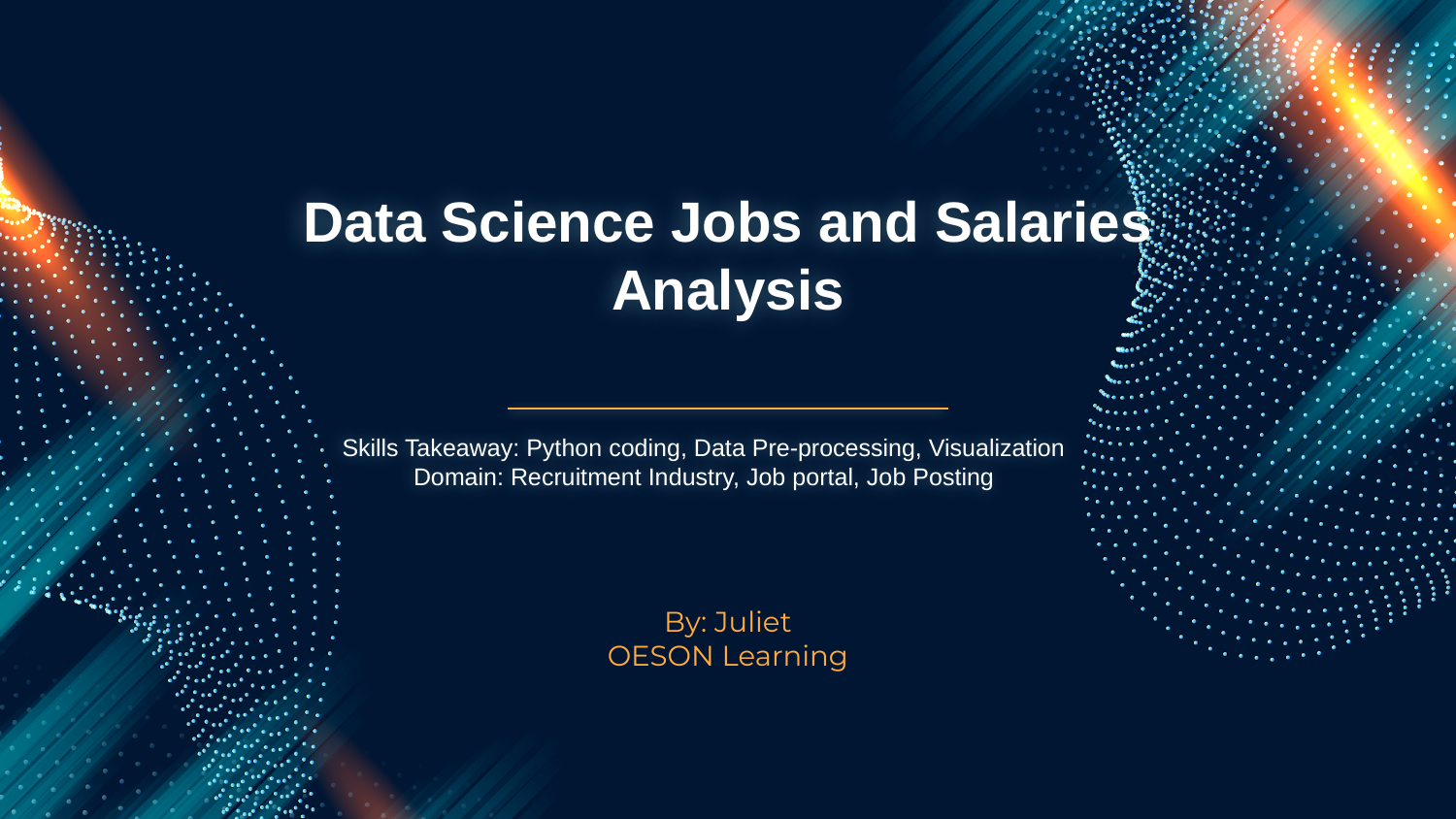

# Data Science Jobs and Salaries Analysis
Skills Takeaway: Python coding, Data Pre-processing, Visualization
Domain: Recruitment Industry, Job portal, Job Posting
By: Juliet
OESON Learning